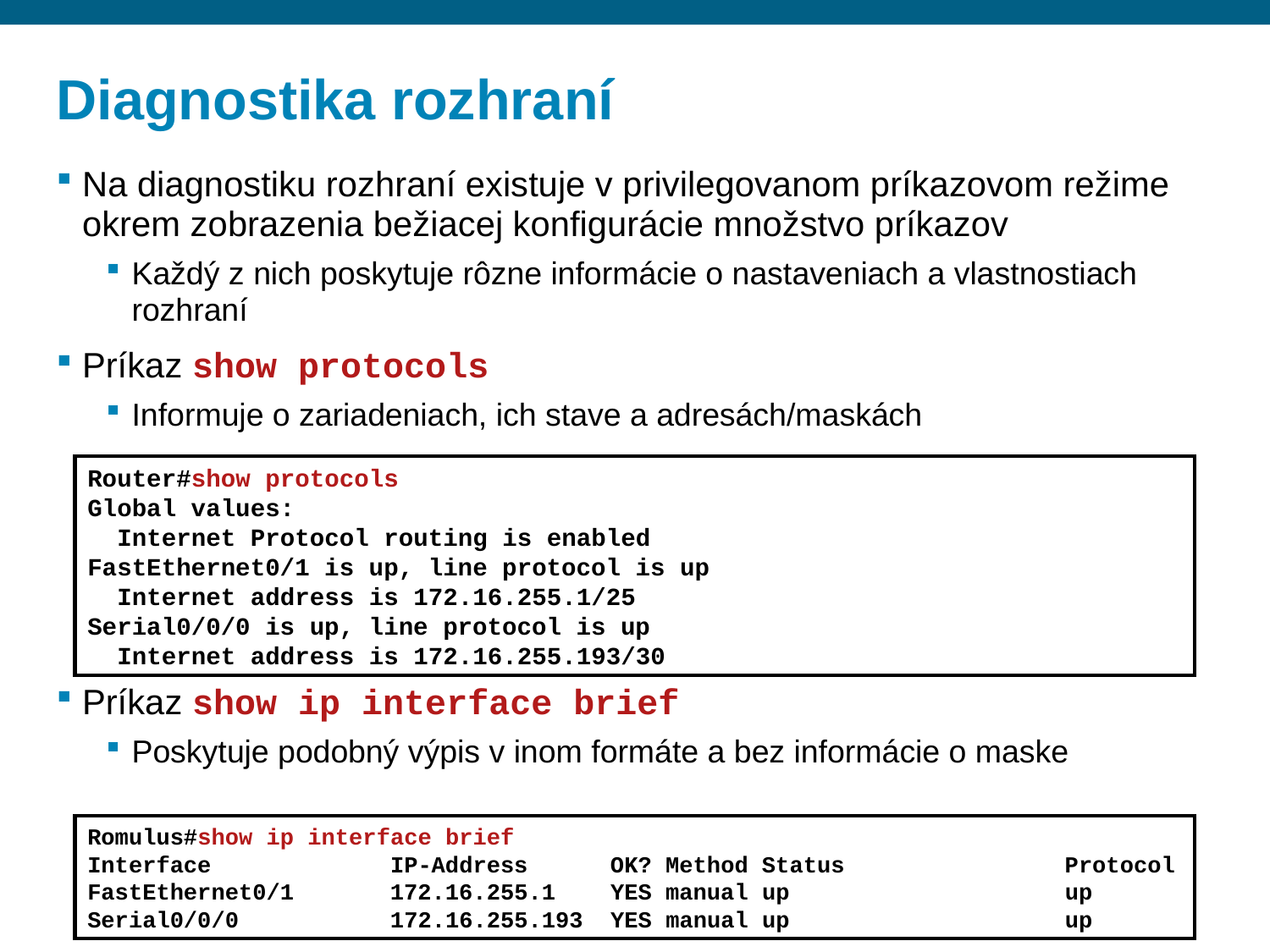

# Diagnostika rozhraní
Na diagnostiku rozhraní existuje v privilegovanom príkazovom režime okrem zobrazenia bežiacej konfigurácie množstvo príkazov
Každý z nich poskytuje rôzne informácie o nastaveniach a vlastnostiach rozhraní
Príkaz show protocols
Informuje o zariadeniach, ich stave a adresách/maskách

Príkaz show ip interface brief
Poskytuje podobný výpis v inom formáte a bez informácie o maske
Router#show protocols
Global values:
  Internet Protocol routing is enabled
FastEthernet0/1 is up, line protocol is up
  Internet address is 172.16.255.1/25
Serial0/0/0 is up, line protocol is up
  Internet address is 172.16.255.193/30
Romulus#show ip interface brief
Interface             IP-Address      OK? Method Status                Protocol
FastEthernet0/1       172.16.255.1    YES manual up                    up
Serial0/0/0           172.16.255.193  YES manual up                    up